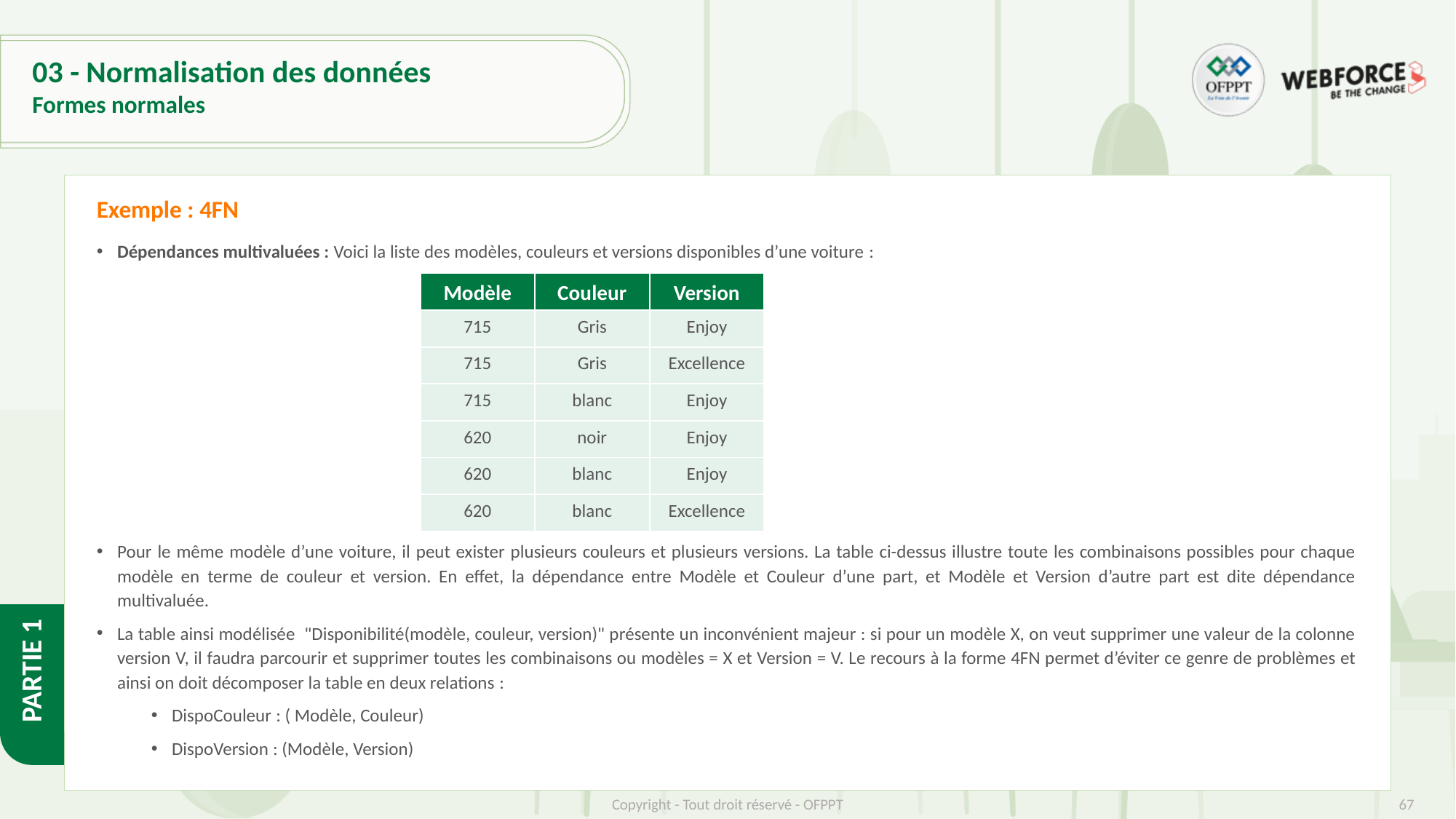

# 03 - Normalisation des données
Formes normales
Exemple : 4FN
Dépendances multivaluées : Voici la liste des modèles, couleurs et versions disponibles d’une voiture :

Pour le même modèle d’une voiture, il peut exister plusieurs couleurs et plusieurs versions. La table ci-dessus illustre toute les combinaisons possibles pour chaque modèle en terme de couleur et version. En effet, la dépendance entre Modèle et Couleur d’une part, et Modèle et Version d’autre part est dite dépendance multivaluée.
La table ainsi modélisée  "Disponibilité(modèle, couleur, version)" présente un inconvénient majeur : si pour un modèle X, on veut supprimer une valeur de la colonne version V, il faudra parcourir et supprimer toutes les combinaisons ou modèles = X et Version = V. Le recours à la forme 4FN permet d’éviter ce genre de problèmes et ainsi on doit décomposer la table en deux relations :
DispoCouleur : ( Modèle, Couleur)
DispoVersion : (Modèle, Version)

| Modèle | Couleur | Version |
| --- | --- | --- |
| 715 | Gris | Enjoy |
| 715 | Gris | Excellence |
| 715 | blanc | Enjoy |
| 620 | noir | Enjoy |
| 620 | blanc | Enjoy |
| 620 | blanc | Excellence |